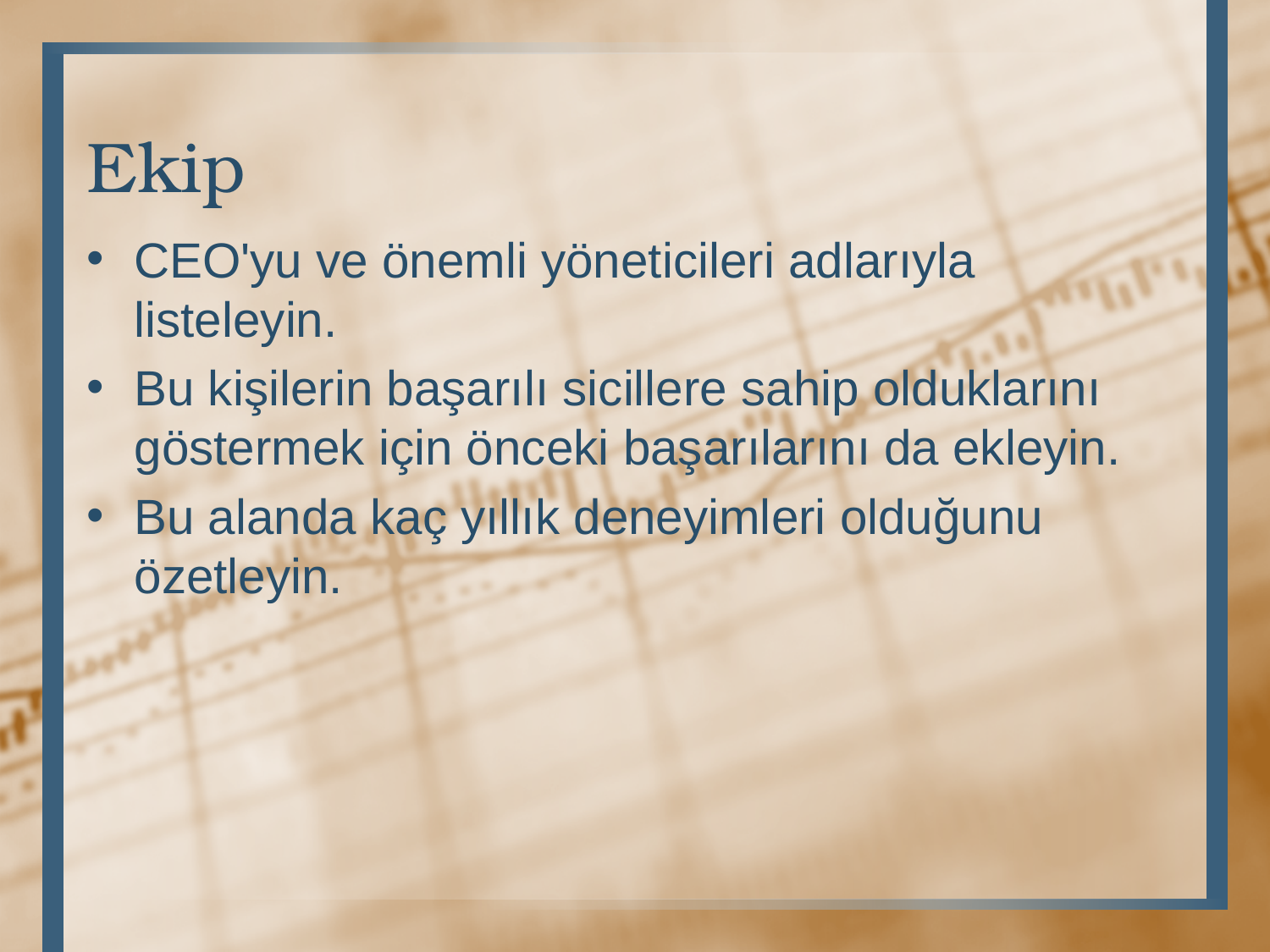

# Ekip
CEO'yu ve önemli yöneticileri adlarıyla listeleyin.
Bu kişilerin başarılı sicillere sahip olduklarını göstermek için önceki başarılarını da ekleyin.
Bu alanda kaç yıllık deneyimleri olduğunu özetleyin.